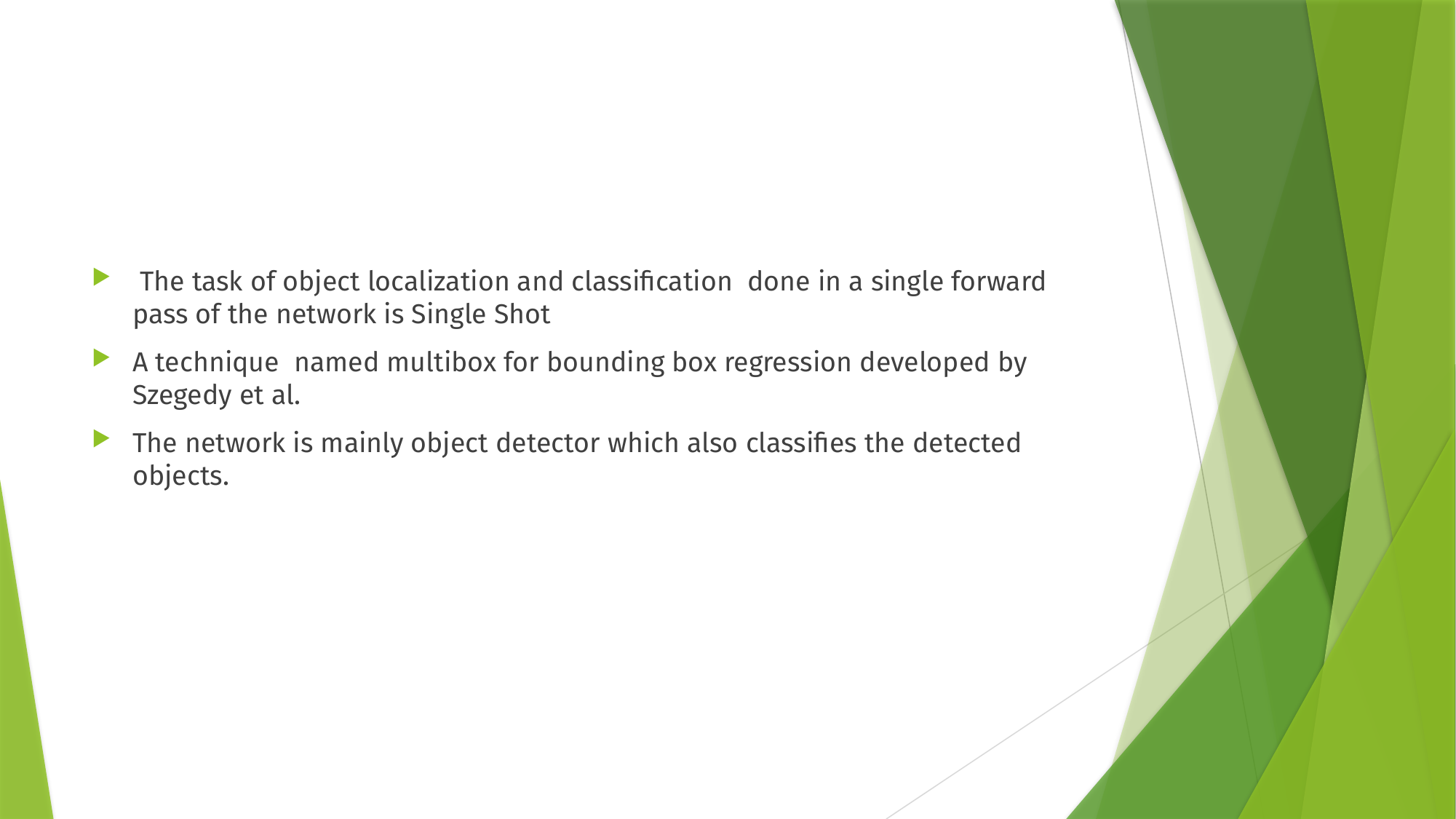

The task of object localization and classification  done in a single forward pass of the network is Single Shot
A technique  named multibox for bounding box regression developed by Szegedy et al.
The network is mainly object detector which also classifies the detected objects.